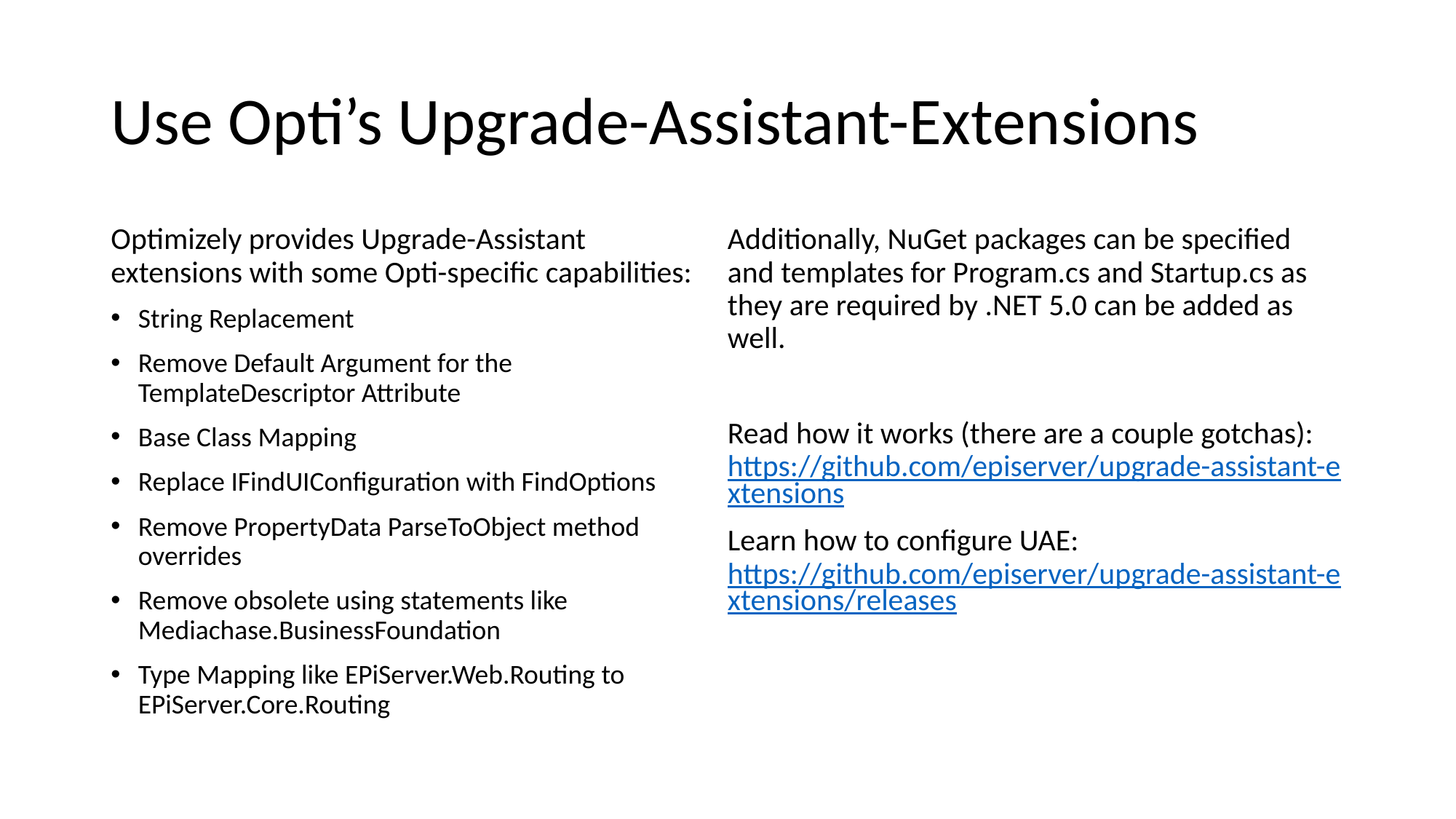

# Use Opti’s Upgrade-Assistant-Extensions
Optimizely provides Upgrade-Assistant
extensions with some Opti-specific capabilities:
String Replacement
Remove Default Argument for the TemplateDescriptor Attribute
Base Class Mapping
Replace IFindUIConfiguration with FindOptions
Remove PropertyData ParseToObject method overrides
Remove obsolete using statements like Mediachase.BusinessFoundation
Type Mapping like EPiServer.Web.Routing to EPiServer.Core.Routing
Additionally, NuGet packages can be specified and templates for Program.cs and Startup.cs as they are required by .NET 5.0 can be added as well.

Read how it works (there are a couple gotchas):
https://github.com/episerver/upgrade-assistant-extensions
Learn how to configure UAE:
https://github.com/episerver/upgrade-assistant-extensions/releases